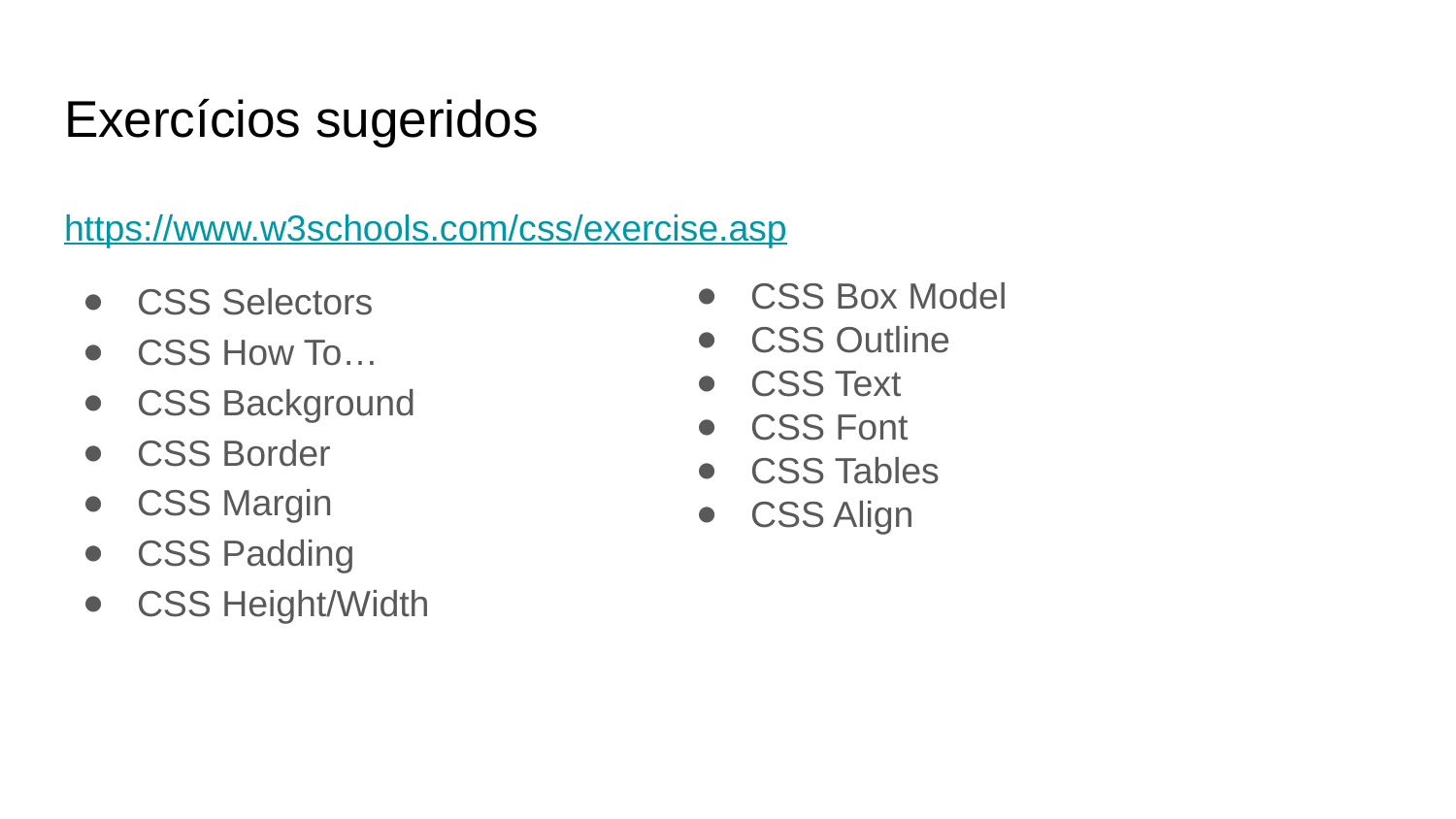

# Exercícios sugeridos
https://www.w3schools.com/css/exercise.asp
CSS Selectors
CSS How To…
CSS Background
CSS Border
CSS Margin
CSS Padding
CSS Height/Width
CSS Box Model
CSS Outline
CSS Text
CSS Font
CSS Tables
CSS Align